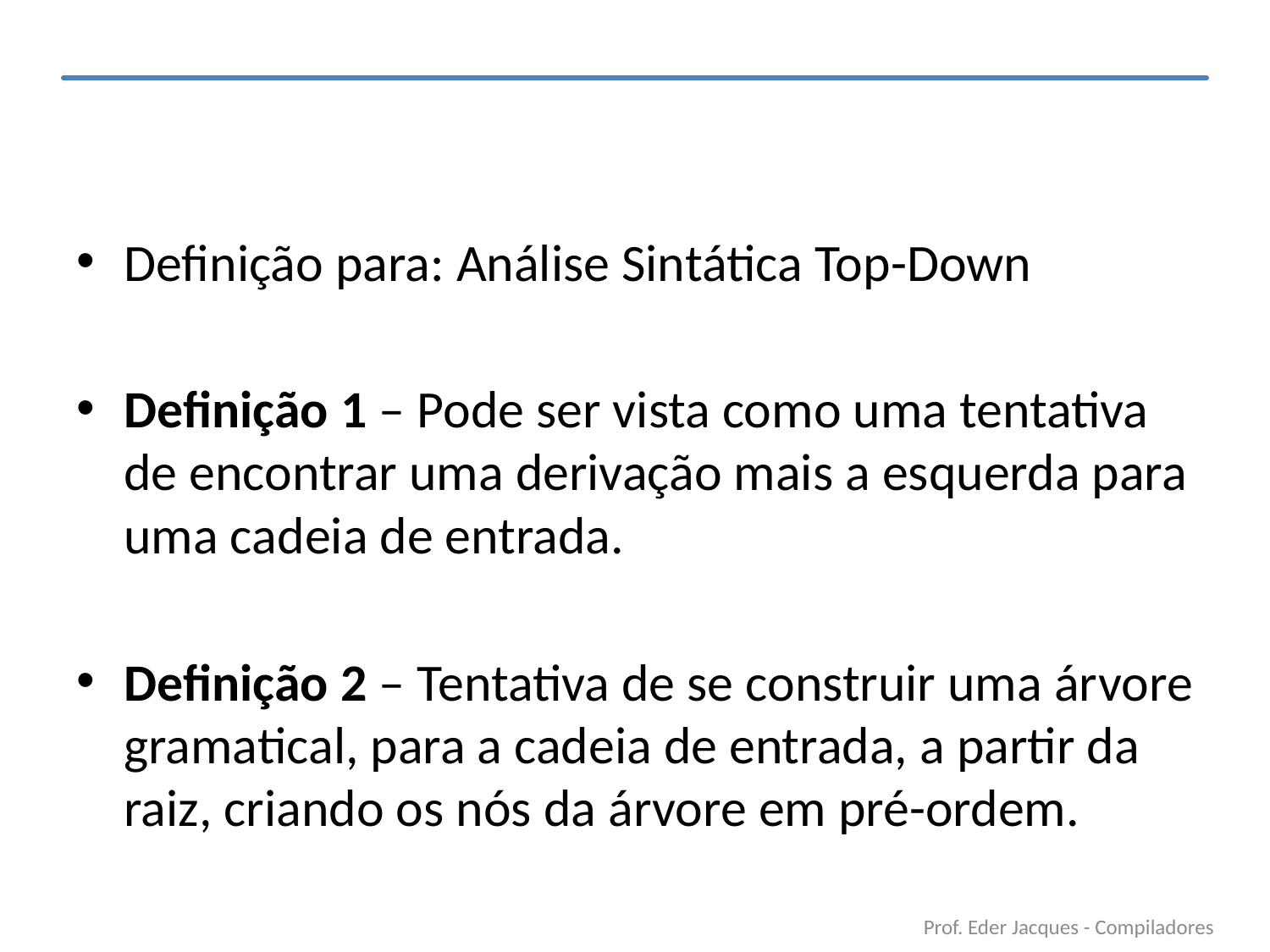

ANÁLISE SINTÁTICA DE DESCENDÊNCIA RECURSIVA
Definição para: Análise Sintática Top-Down

Definição 1 – Pode ser vista como uma tentativa de encontrar uma derivação mais a esquerda para uma cadeia de entrada.

Definição 2 – Tentativa de se construir uma árvore gramatical, para a cadeia de entrada, a partir da raiz, criando os nós da árvore em pré-ordem.

Prof. Eder Jacques - Compiladores